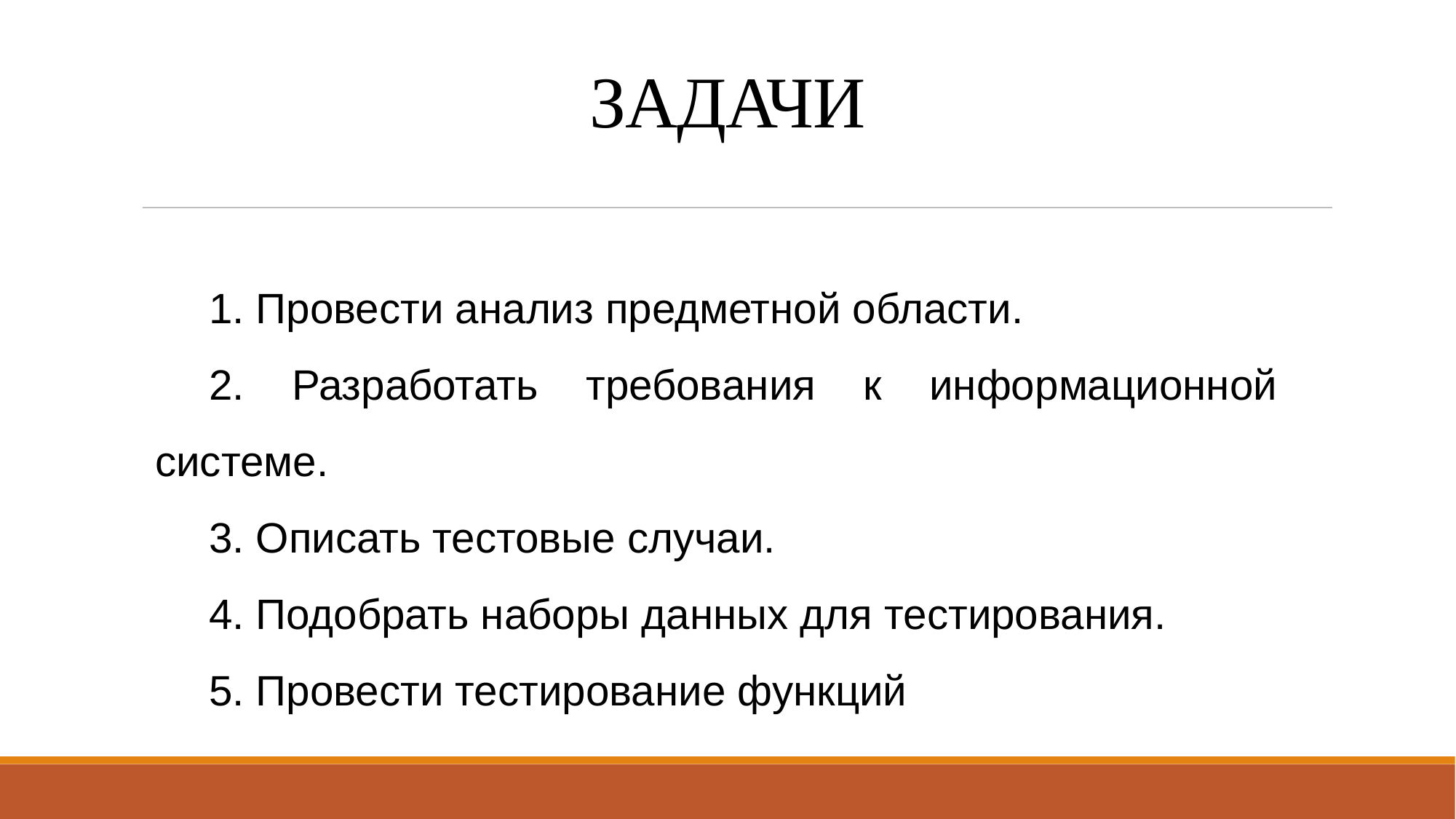

ЗАДАЧИ

1. Провести анализ предметной области.
2. Разработать требования к информационной системе.
3. Описать тестовые случаи.
4. Подобрать наборы данных для тестирования.
5. Провести тестирование функций